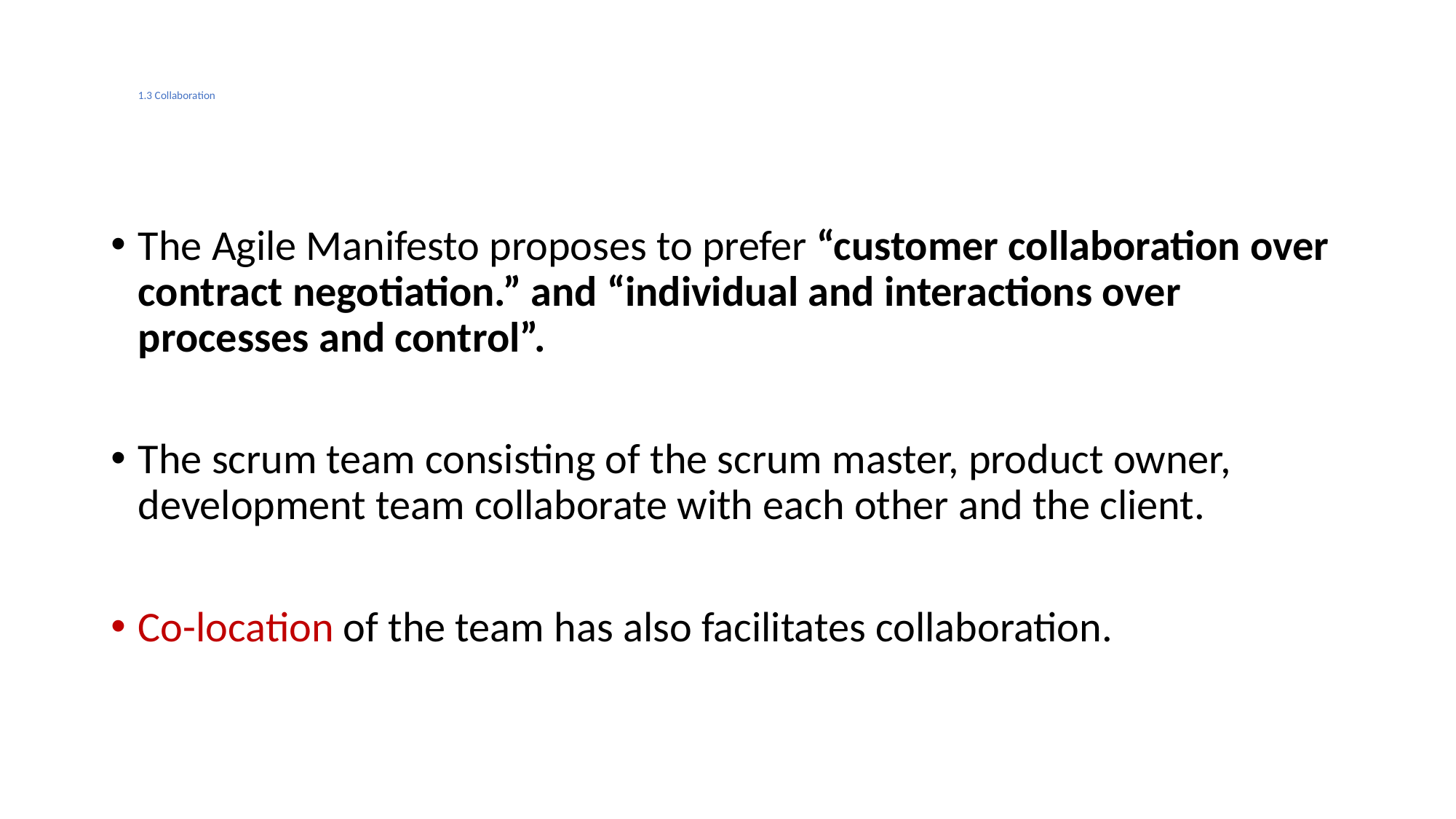

# 1.3 Collaboration
The Agile Manifesto proposes to prefer “customer collaboration over contract negotiation.” and “individual and interactions over processes and control”.

The scrum team consisting of the scrum master, product owner, development team collaborate with each other and the client.

Co-location of the team has also facilitates collaboration.